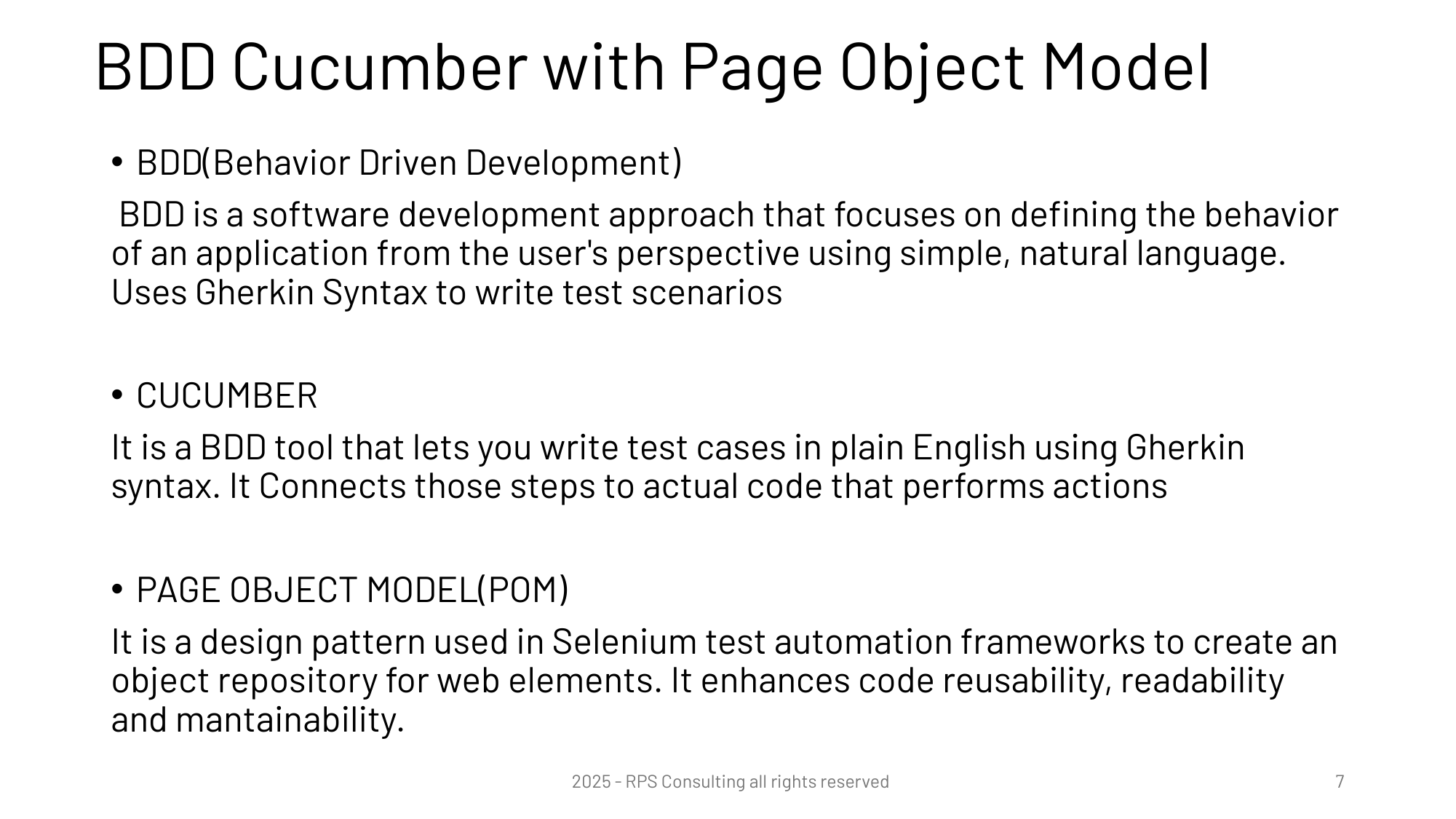

# BDD Cucumber with Page Object Model
BDD(Behavior Driven Development)
 BDD is a software development approach that focuses on defining the behavior of an application from the user's perspective using simple, natural language. Uses Gherkin Syntax to write test scenarios

CUCUMBER
It is a BDD tool that lets you write test cases in plain English using Gherkin syntax. It Connects those steps to actual code that performs actions

PAGE OBJECT MODEL(POM)
It is a design pattern used in Selenium test automation frameworks to create an object repository for web elements. It enhances code reusability, readability and mantainability.
  2025 - RPS Consulting all rights reserved​
7